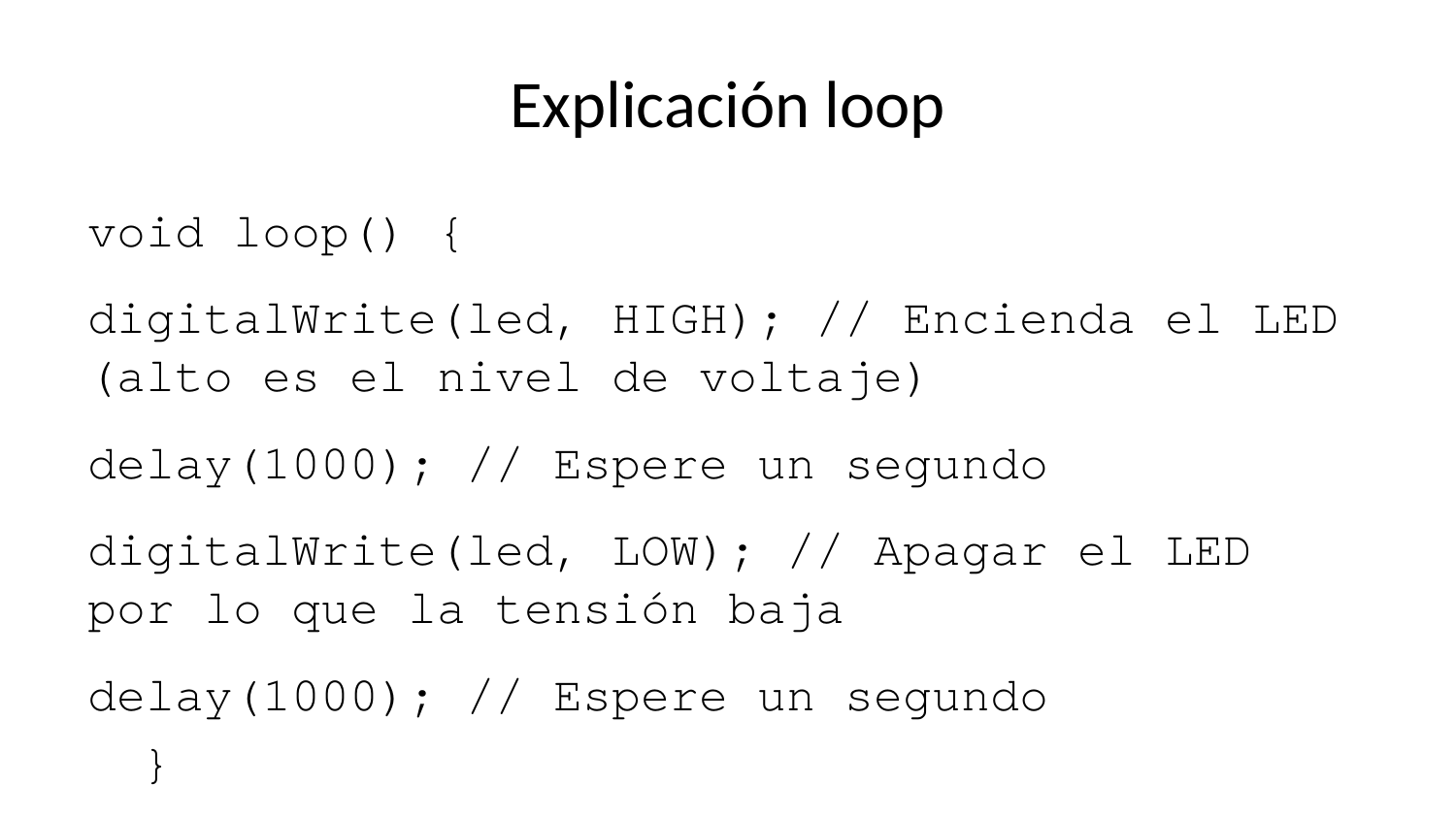

# Explicación loop
void loop() {
digitalWrite(led, HIGH); // Encienda el LED (alto es el nivel de voltaje)
delay(1000); // Espere un segundo
digitalWrite(led, LOW); // Apagar el LED por lo que la tensión baja
delay(1000); // Espere un segundo
}